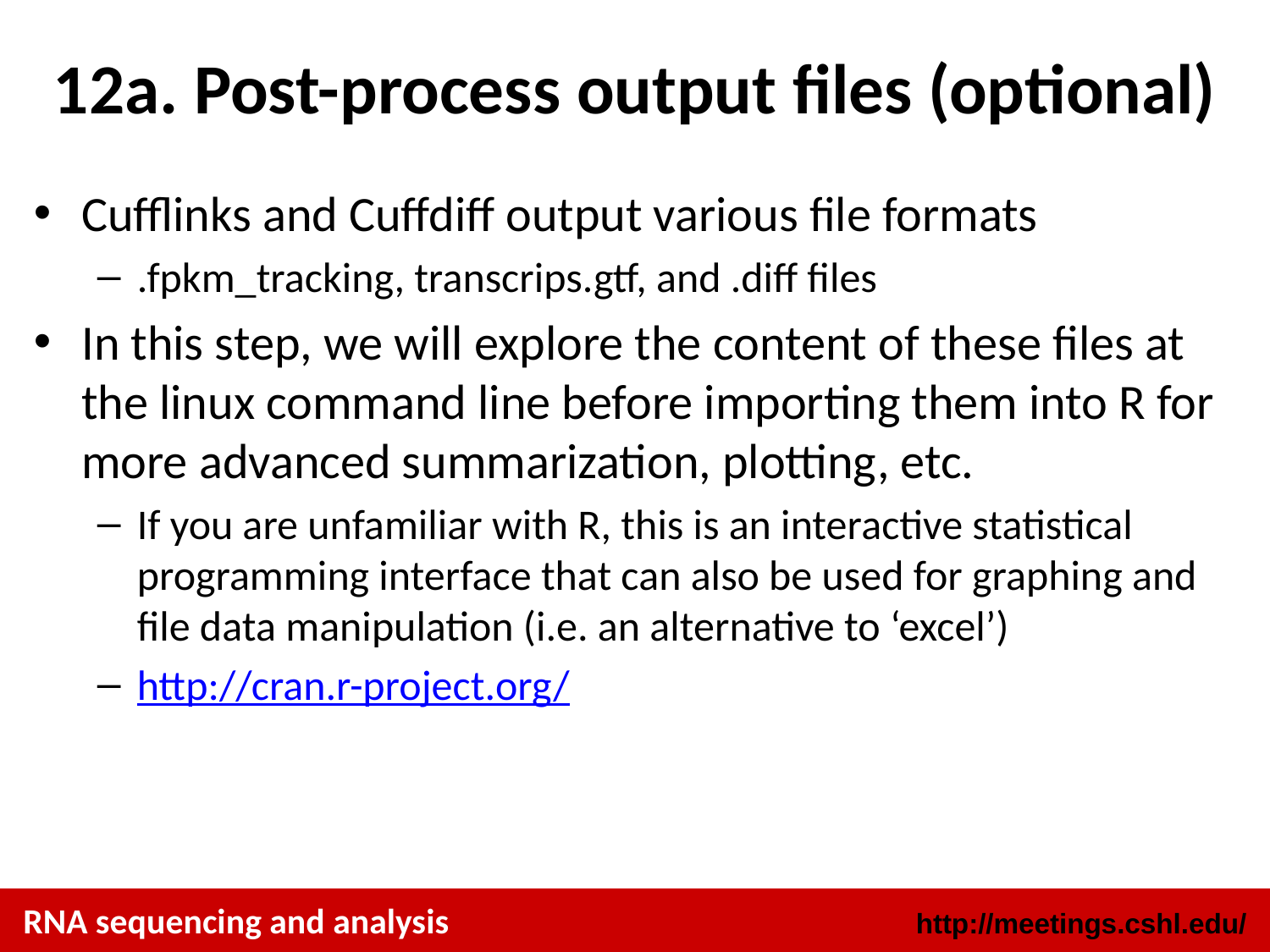

# 12a. Post-process output files (optional)
Cufflinks and Cuffdiff output various file formats
.fpkm_tracking, transcrips.gtf, and .diff files
In this step, we will explore the content of these files at the linux command line before importing them into R for more advanced summarization, plotting, etc.
If you are unfamiliar with R, this is an interactive statistical programming interface that can also be used for graphing and file data manipulation (i.e. an alternative to ‘excel’)
http://cran.r-project.org/